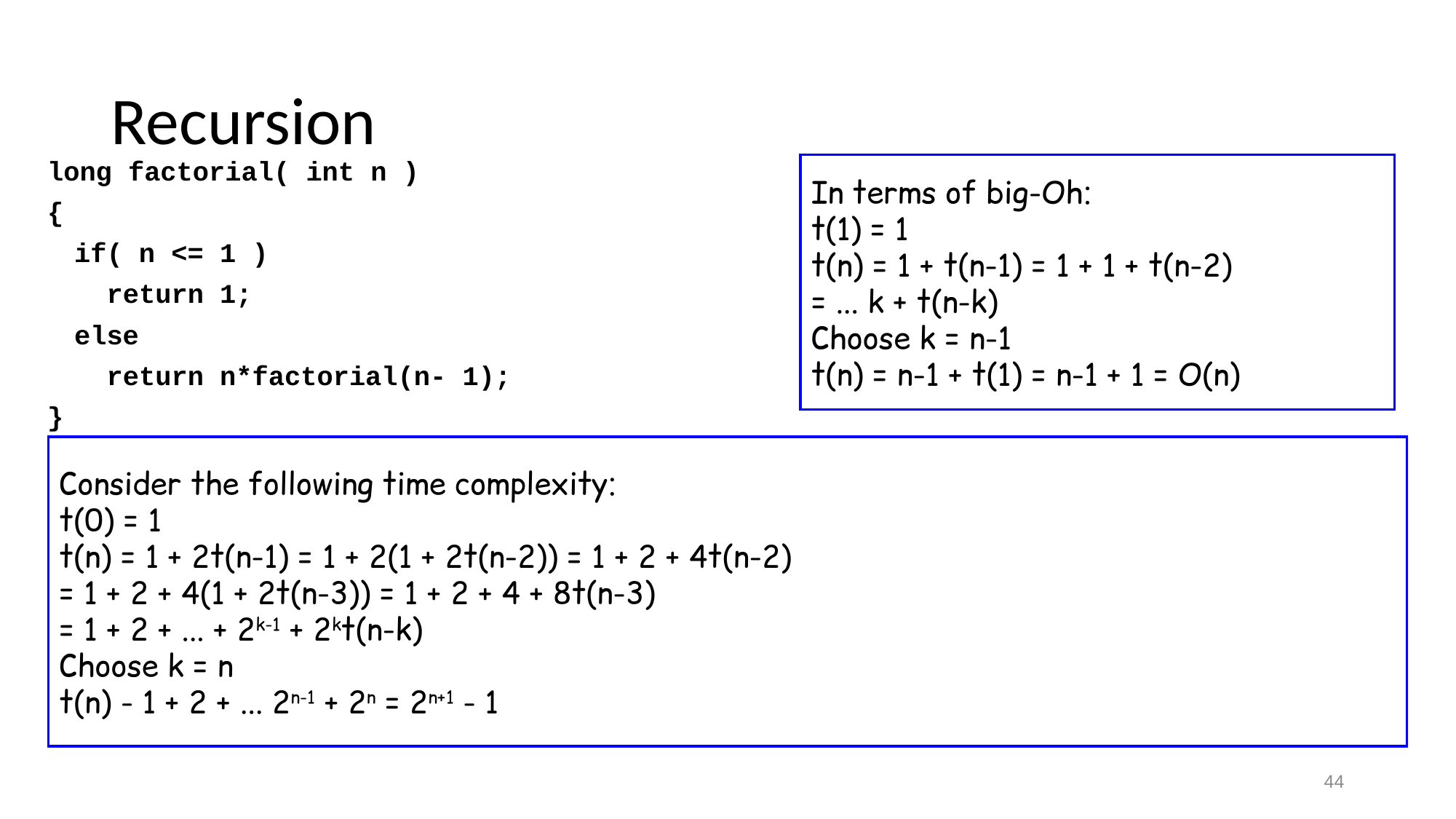

# Recursion
long factorial( int n )
{
	if( n <= 1 )
	  return 1;
	else
	  return n*factorial(n- 1);
}

In terms of big-Oh:
t(1) = 1
t(n) = 1 + t(n-1) = 1 + 1 + t(n-2)
= ... k + t(n-k)
Choose k = n-1
t(n) = n-1 + t(1) = n-1 + 1 = O(n)
Consider the following time complexity:
t(0) = 1
t(n) = 1 + 2t(n-1) = 1 + 2(1 + 2t(n-2)) = 1 + 2 + 4t(n-2)
= 1 + 2 + 4(1 + 2t(n-3)) = 1 + 2 + 4 + 8t(n-3)
= 1 + 2 + ... + 2k-1 + 2kt(n-k)
Choose k = n
t(n) - 1 + 2 + ... 2n-1 + 2n = 2n+1 - 1
44